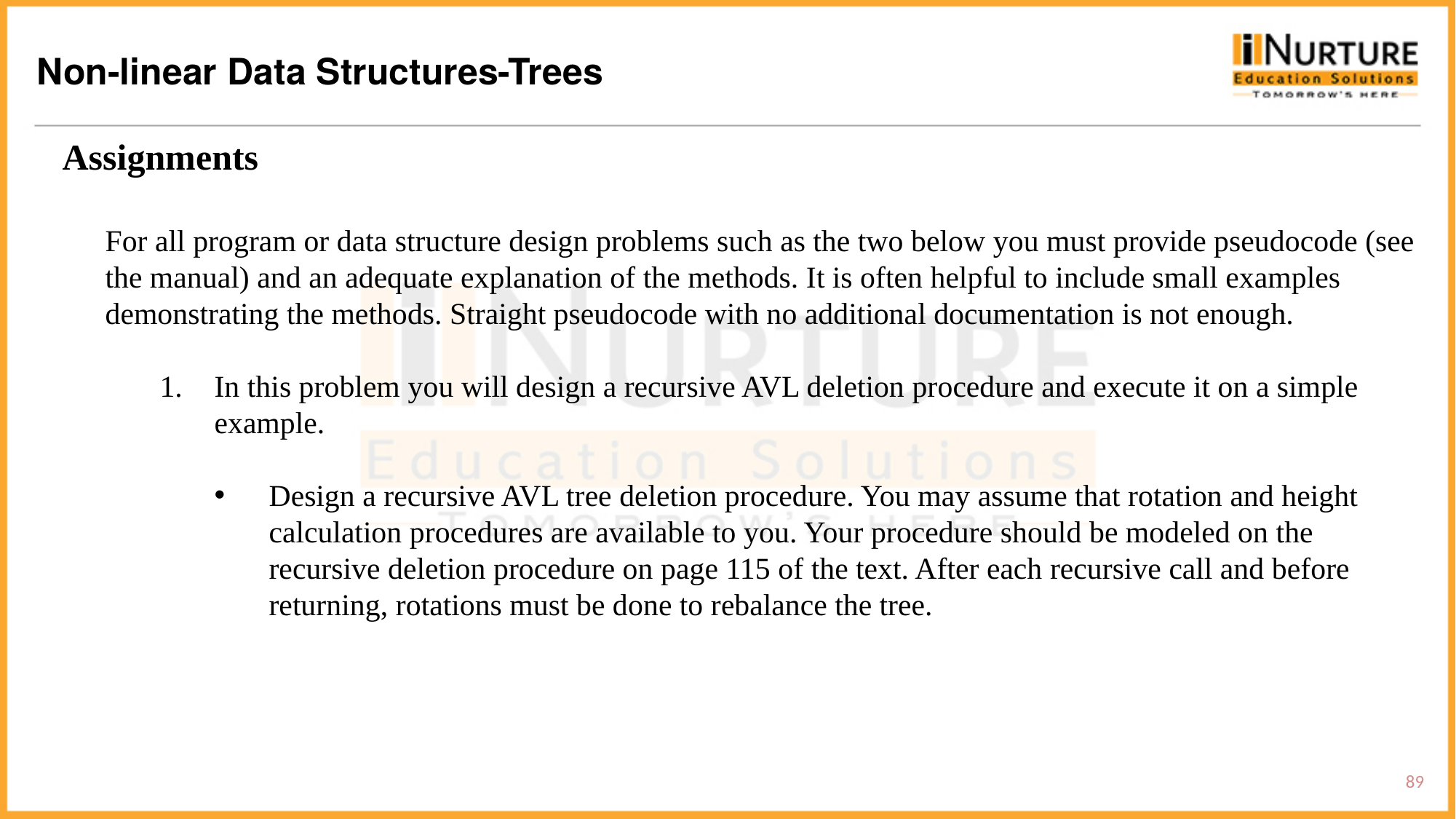

Non-linear Data Structures-Trees
Assignments

For all program or data structure design problems such as the two below you must provide pseudocode (see the manual) and an adequate explanation of the methods. It is often helpful to include small examples demonstrating the methods. Straight pseudocode with no additional documentation is not enough.

In this problem you will design a recursive AVL deletion procedure and execute it on a simple example.

Design a recursive AVL tree deletion procedure. You may assume that rotation and height calculation procedures are available to you. Your procedure should be modeled on the recursive deletion procedure on page 115 of the text. After each recursive call and before returning, rotations must be done to rebalance the tree.
89